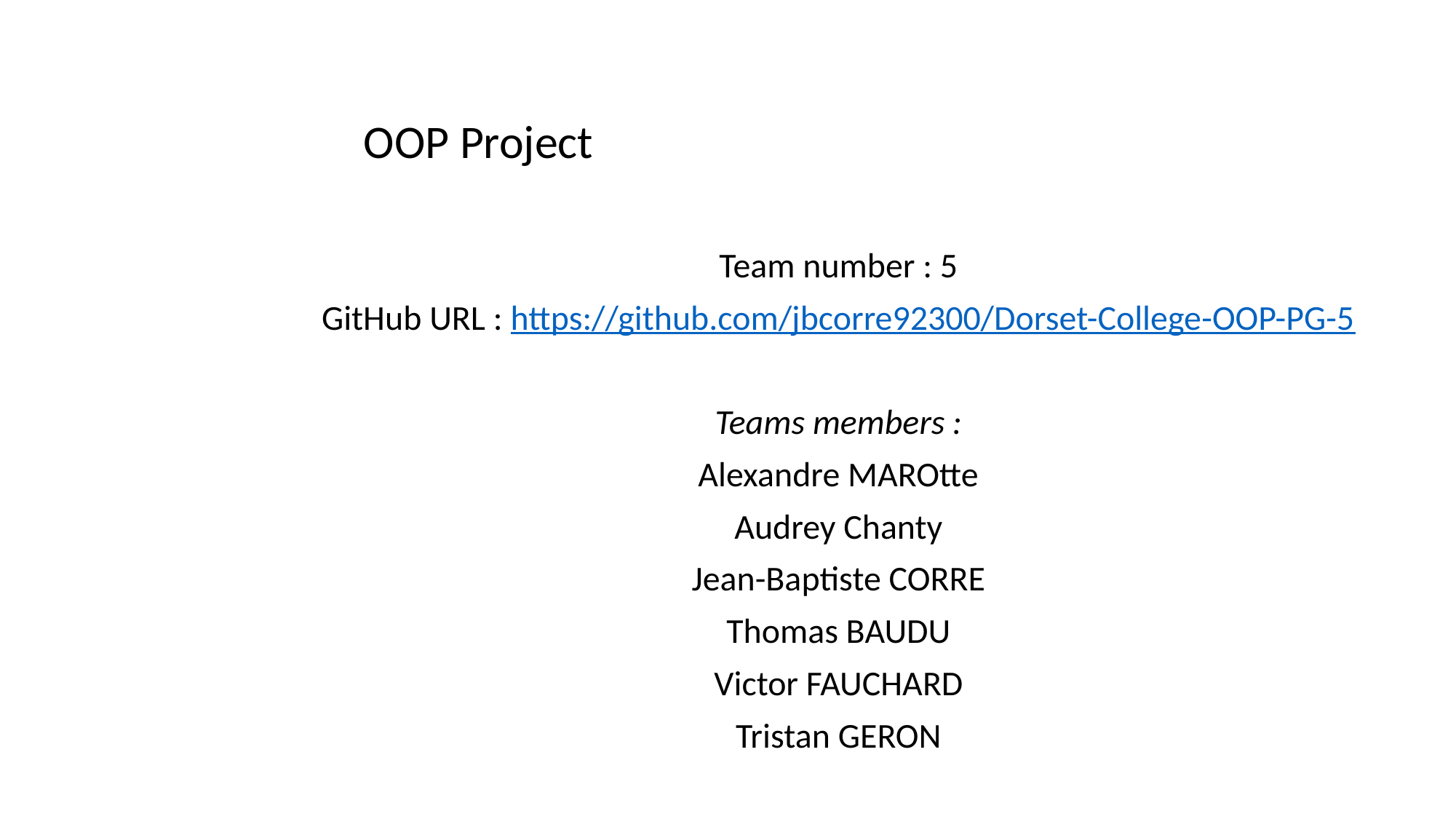

OOP Project

Team number : 5
GitHub URL : https://github.com/jbcorre92300/Dorset-College-OOP-PG-5

Teams members :
Alexandre MAROtte
Audrey Chanty
Jean-Baptiste CORRE
Thomas BAUDU
Victor FAUCHARD
Tristan GERON